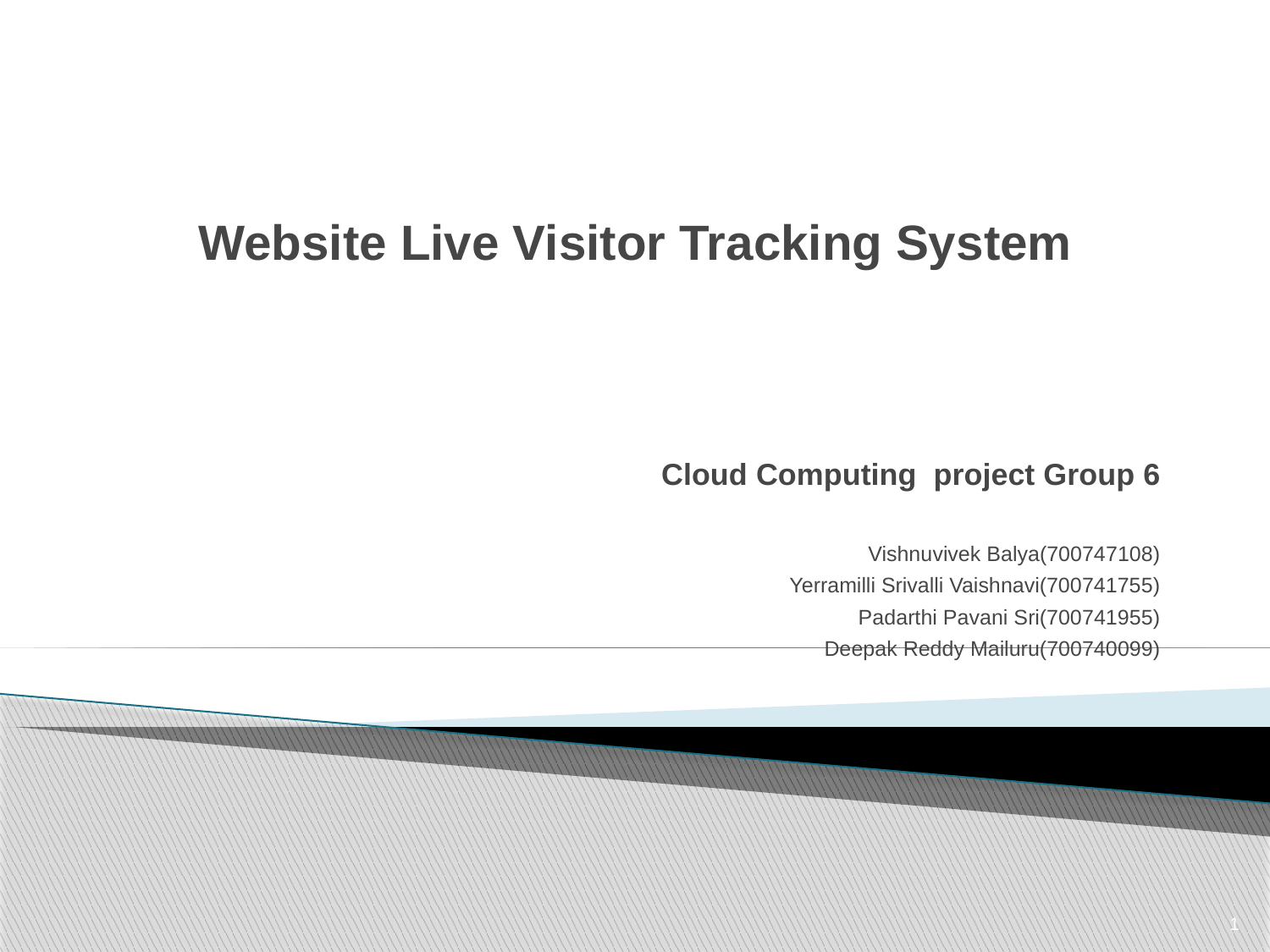

# Website Live Visitor Tracking System

Cloud Computing  project Group 6

Vishnuvivek Balya(700747108)
Yerramilli Srivalli Vaishnavi(700741755)
Padarthi Pavani Sri(700741955)
Deepak Reddy Mailuru(700740099)
1